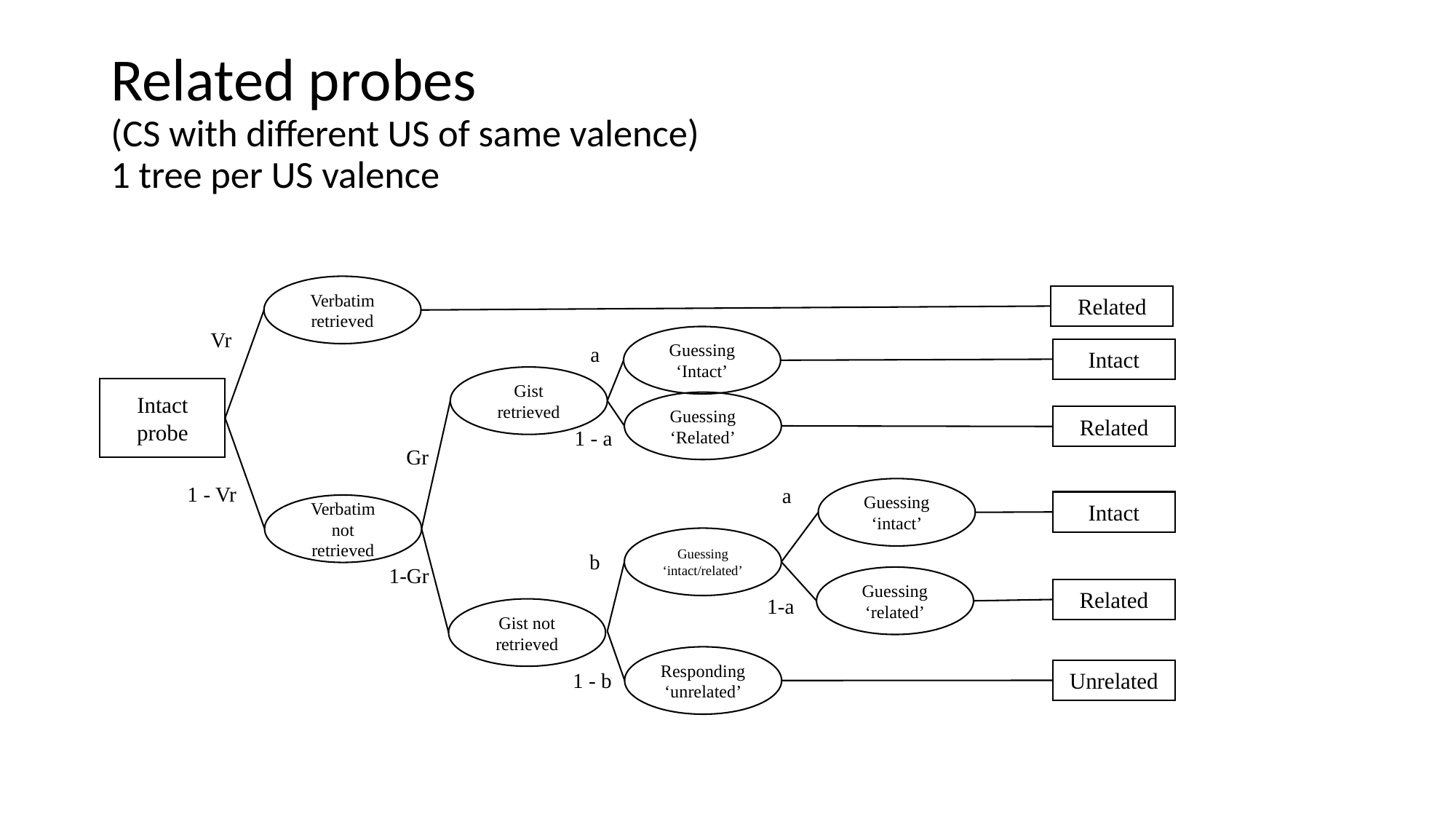

# Related probes (CS with different US of same valence) 1 tree per US valence
Verbatim retrieved
Related
Vr
Guessing ‘Intact’
a
Intact
Gist retrieved
Intact probe
Guessing ‘Related’
Related
1 - a
Gr
1 - Vr
a
Guessing ‘intact’
Intact
Verbatim not retrieved
Guessing ‘intact/related’
b
1-Gr
Guessing ‘related’
Related
1-a
Gist not retrieved
Responding ‘unrelated’
Unrelated
1 - b